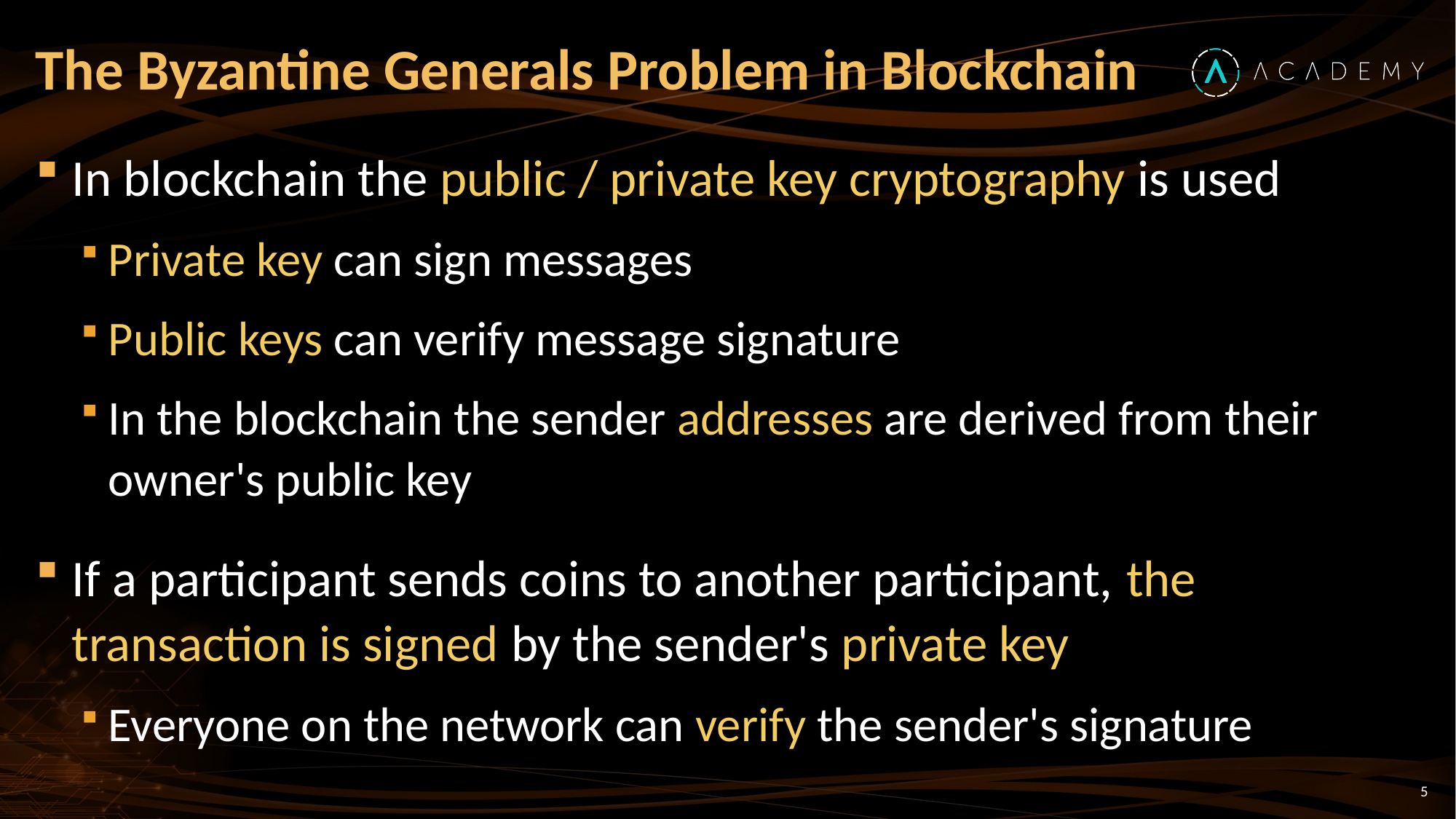

# The Byzantine Generals Problem in Blockchain
In blockchain the public / private key cryptography is used
Private key can sign messages
Public keys can verify message signature
In the blockchain the sender addresses are derived from their owner's public key
If a participant sends coins to another participant, the transaction is signed by the sender's private key
Everyone on the network can verify the sender's signature
5